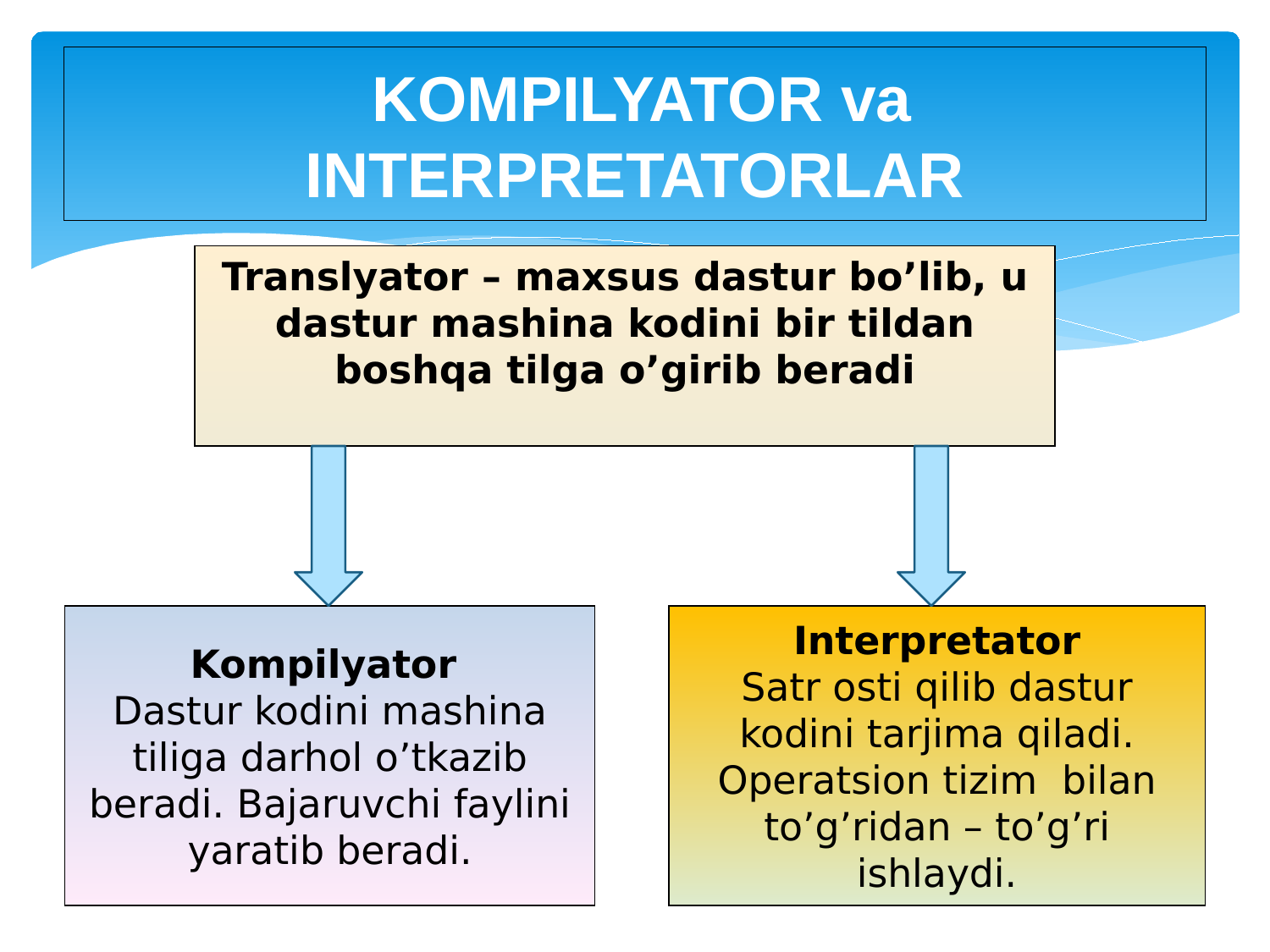

# KOMPILYATOR va INTERPRETATORLAR
Translyator – maxsus dastur bo’lib, u dastur mashina kodini bir tildan boshqa tilga o’girib beradi

Kompilyator
Dastur kodini mashina tiliga darhol o’tkazib beradi. Bajaruvchi faylini yaratib beradi.
Interpretator
Satr osti qilib dastur kodini tarjima qiladi. Operatsion tizim  bilan to’g’ridan – to’g’ri ishlaydi.